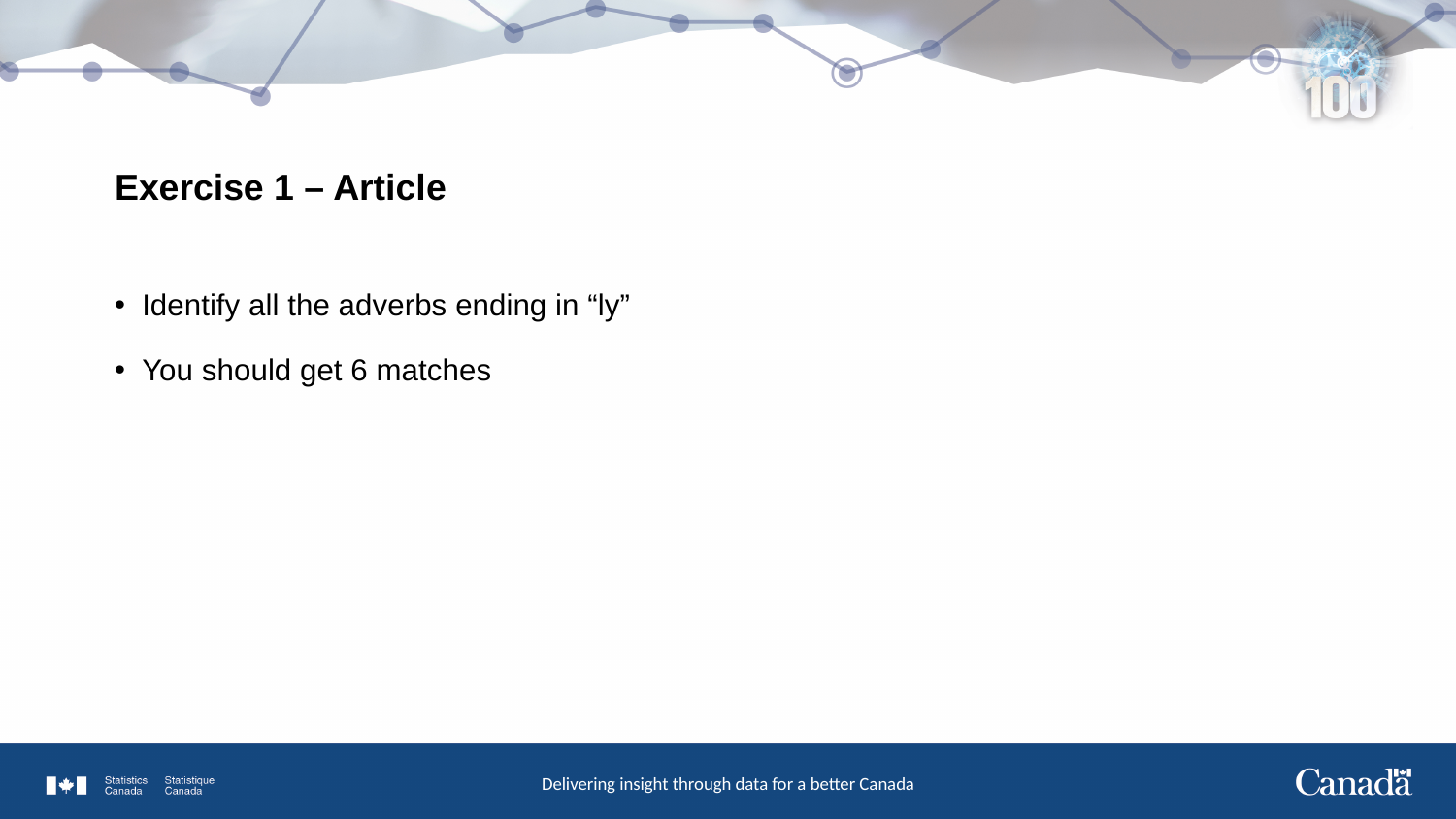

# Exercise 1 – Article
Identify all the adverbs ending in “ly”
You should get 6 matches